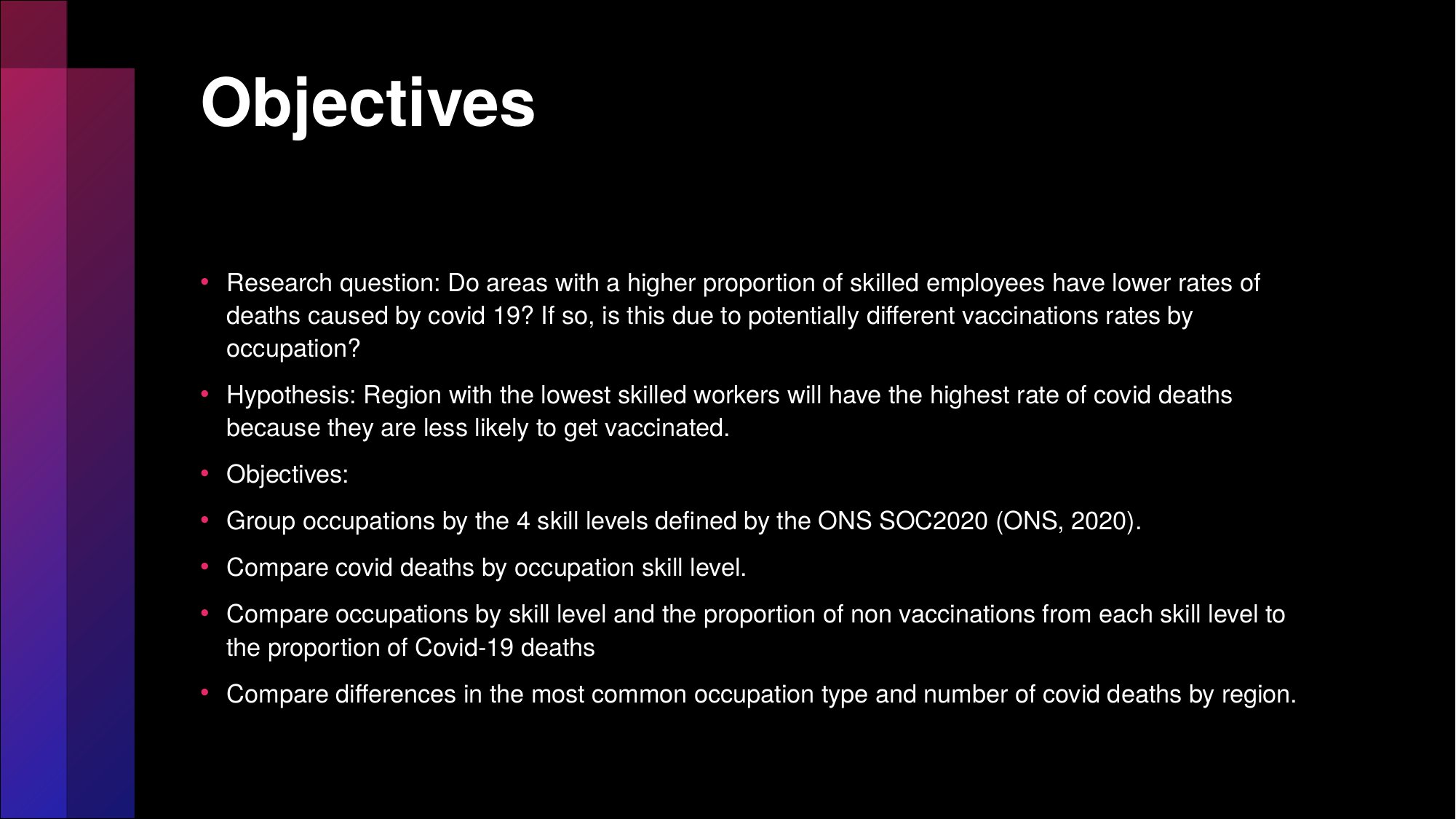

# Objectives
Research question: Do areas with a higher proportion of skilled employees have lower rates of deaths caused by covid 19? If so, is this due to potentially different vaccinations rates by occupation?
Hypothesis: Region with the lowest skilled workers will have the highest rate of covid deaths because they are less likely to get vaccinated.
Objectives:
Group occupations by the 4 skill levels defined by the ONS SOC2020 (ONS, 2020).
Compare covid deaths by occupation skill level.
Compare occupations by skill level and the proportion of non vaccinations from each skill level to the proportion of Covid-19 deaths
Compare differences in the most common occupation type and number of covid deaths by region.